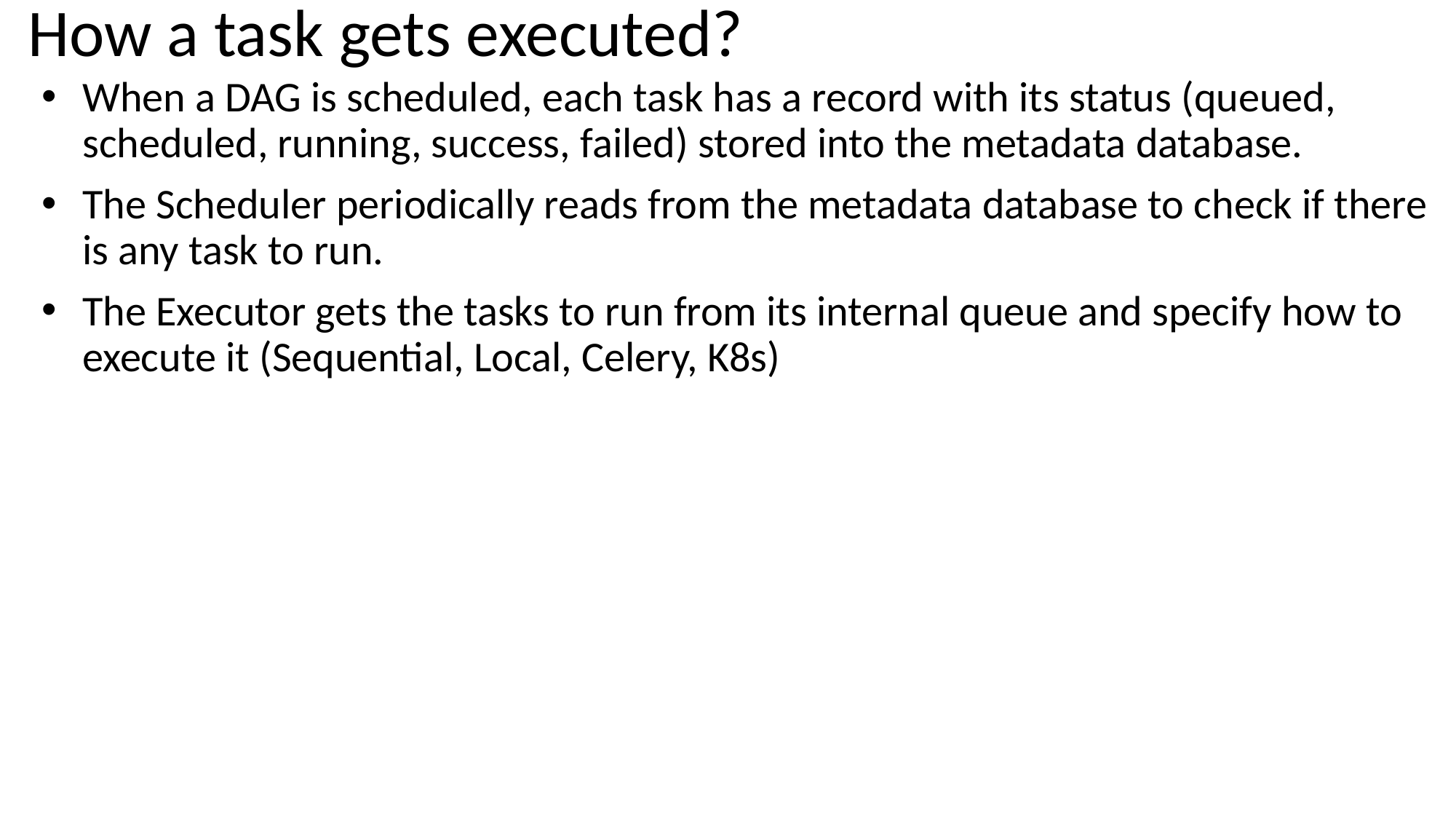

# How a task gets executed?
When a DAG is scheduled, each task has a record with its status (queued, scheduled, running, success, failed) stored into the metadata database.
The Scheduler periodically reads from the metadata database to check if there is any task to run.
The Executor gets the tasks to run from its internal queue and specify how to execute it (Sequential, Local, Celery, K8s)